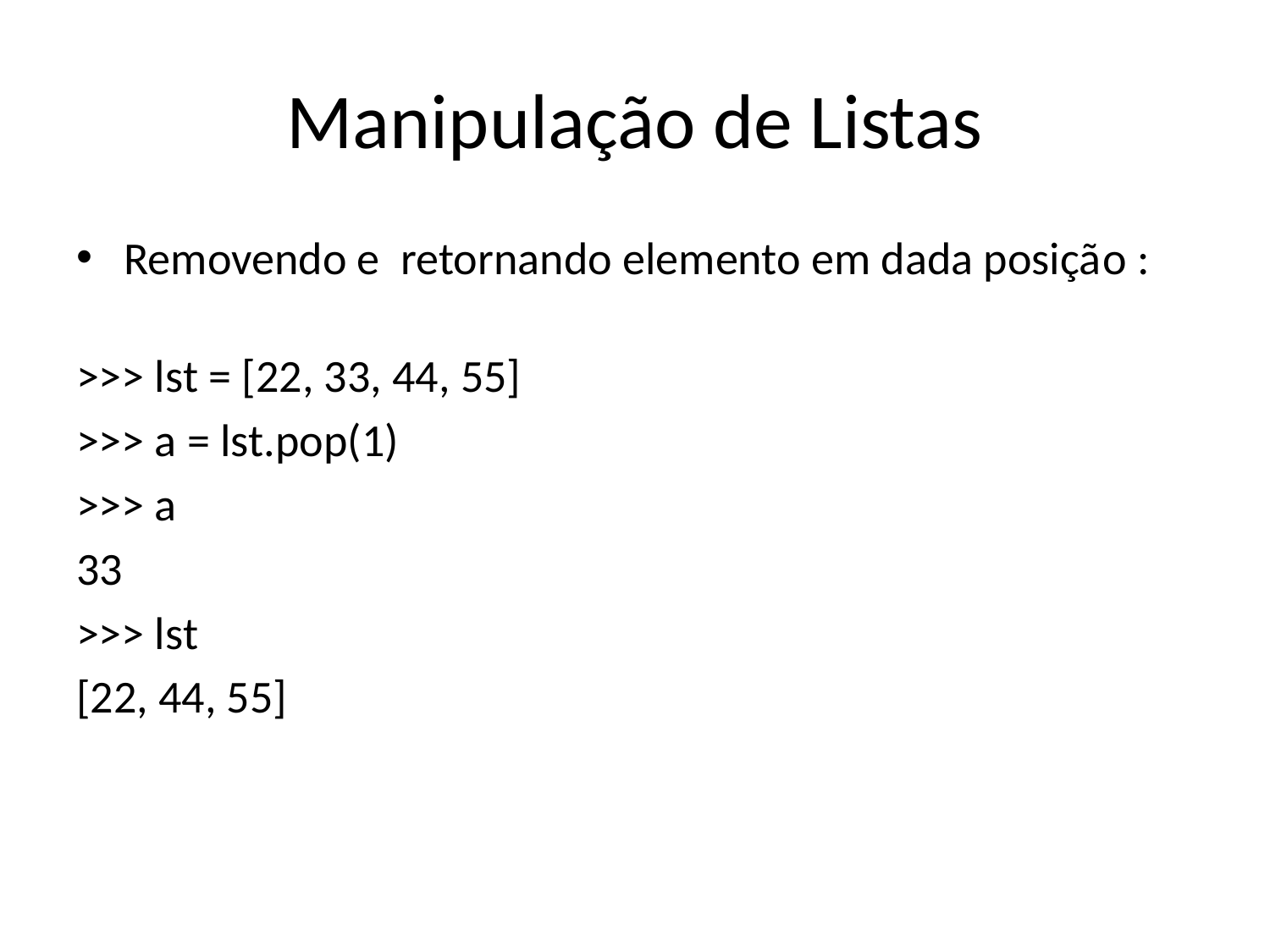

# Manipulação de Listas
Removendo e  retornando elemento em dada posição :

>>> lst = [22, 33, 44, 55]
>>> a = lst.pop(1)
>>> a
33
>>> lst
[22, 44, 55]